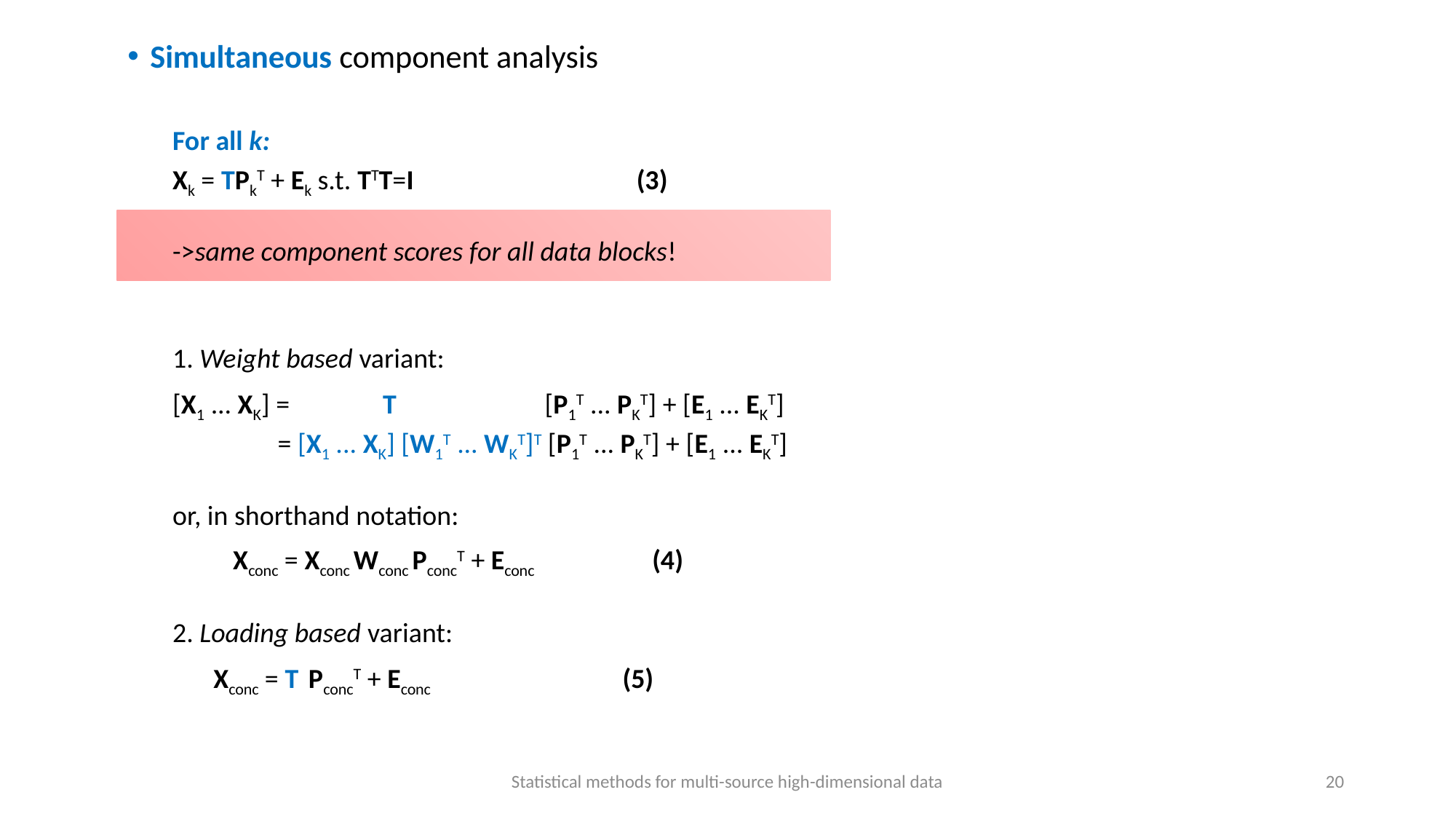

Simultaneous component analysis

For all k:
Xk = TPkT + Ek s.t. TTT=I                                    (3)

->same component scores for all data blocks!

1. Weight based variant:
[X1 ... XK] =               T                        [P1T ... PKT] + [E1 ... EKT]
                 = [X1 ... XK] [W1T ... WKT]T [P1T ... PKT] + [E1 ... EKT]

or, in shorthand notation:
	  	Xconc = Xconc Wconc PconcT + Econc                   (4)

2. Loading based variant:
		   Xconc = T  PconcT + Econc                               (5)

Statistical methods for multi-source high-dimensional data
20